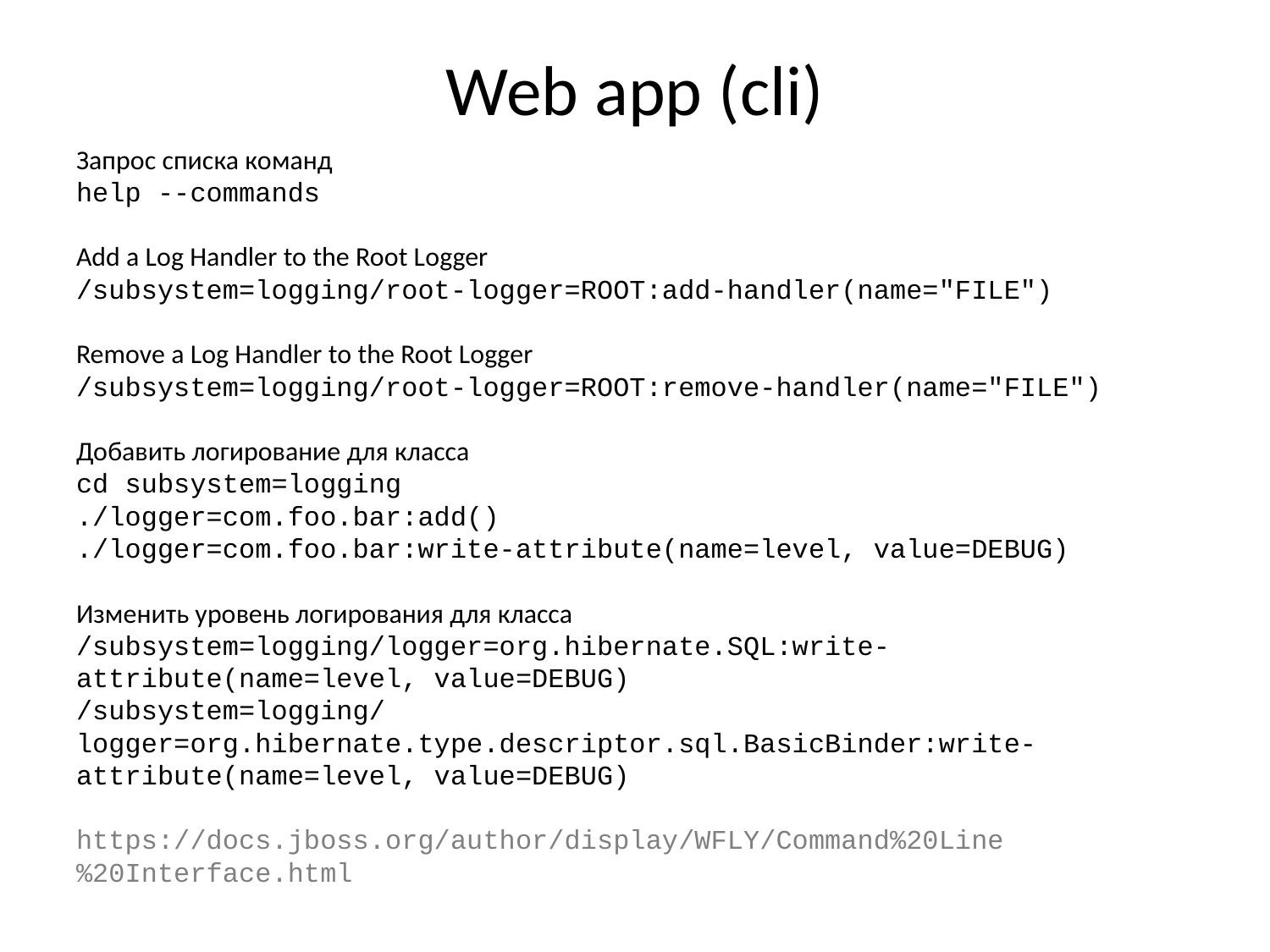

# Web app (cli)
Запрос списка команд
help --commands

Add a Log Handler to the Root Logger
/subsystem=logging/root-logger=ROOT:add-handler(name="FILE")

Remove a Log Handler to the Root Logger
/subsystem=logging/root-logger=ROOT:remove-handler(name="FILE")

Добавить логирование для класса
cd subsystem=logging
./logger=com.foo.bar:add()
./logger=com.foo.bar:write-attribute(name=level, value=DEBUG)

Изменить уровень логирования для класса
/subsystem=logging/logger=org.hibernate.SQL:write-attribute(name=level, value=DEBUG)
/subsystem=logging/logger=org.hibernate.type.descriptor.sql.BasicBinder:write-attribute(name=level, value=DEBUG)

https://docs.jboss.org/author/display/WFLY/Command%20Line%20Interface.html